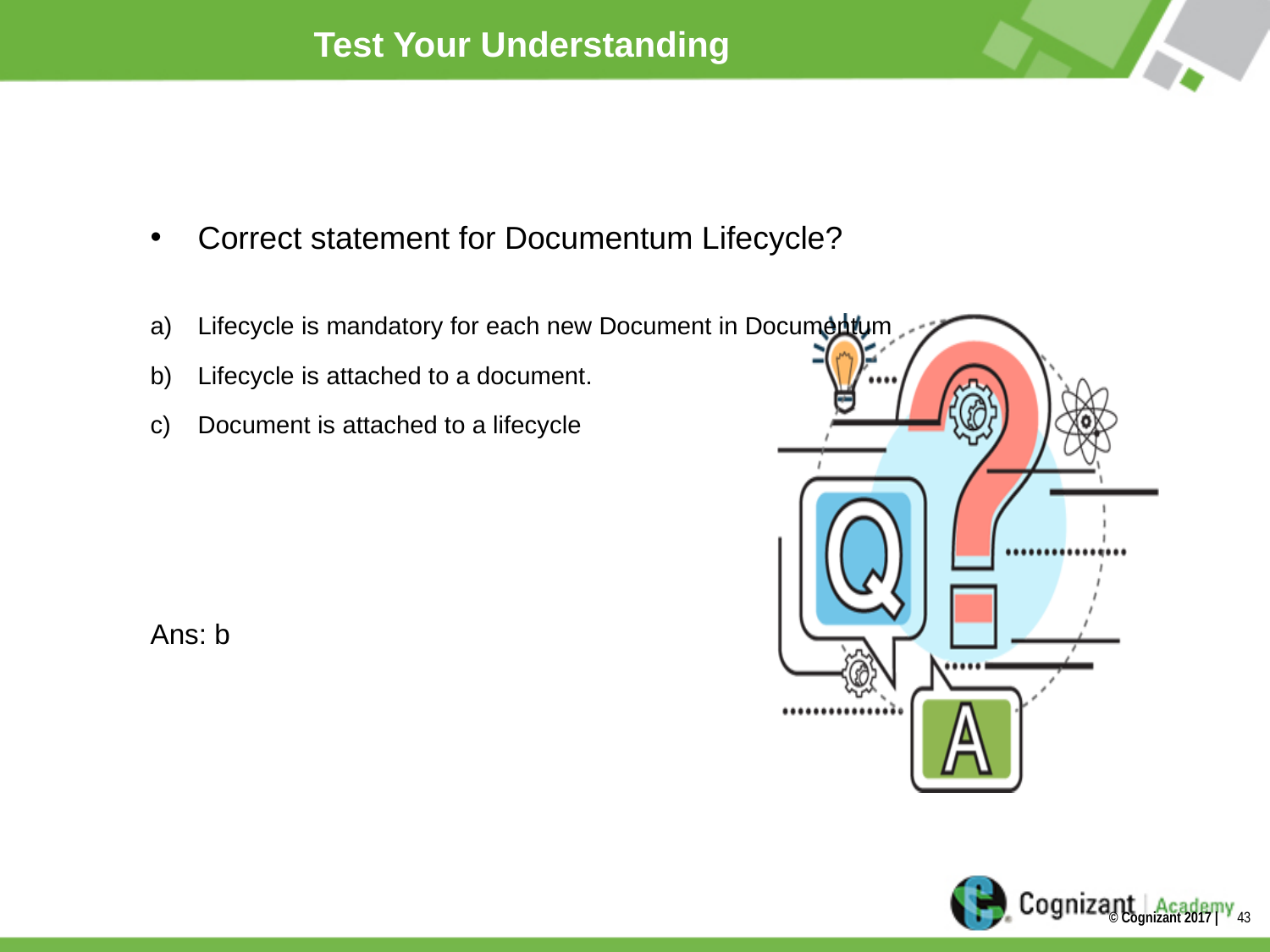

# Test Your Understanding
Correct statement for Documentum Lifecycle?

Lifecycle is mandatory for each new Document in Documentum
Lifecycle is attached to a document.
Document is attached to a lifecycle

Ans: b